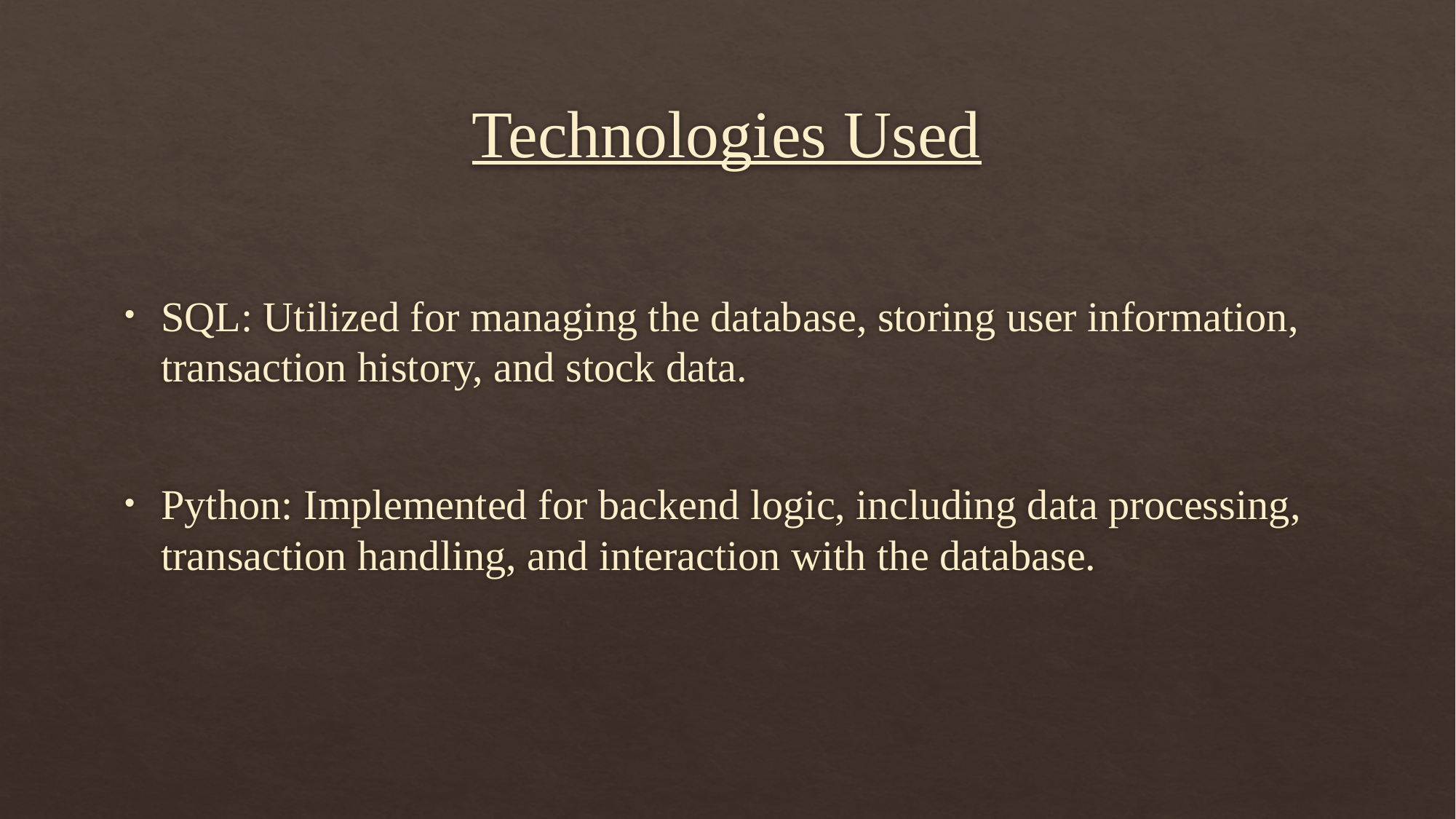

# Technologies Used
SQL: Utilized for managing the database, storing user information, transaction history, and stock data.

Python: Implemented for backend logic, including data processing, transaction handling, and interaction with the database.